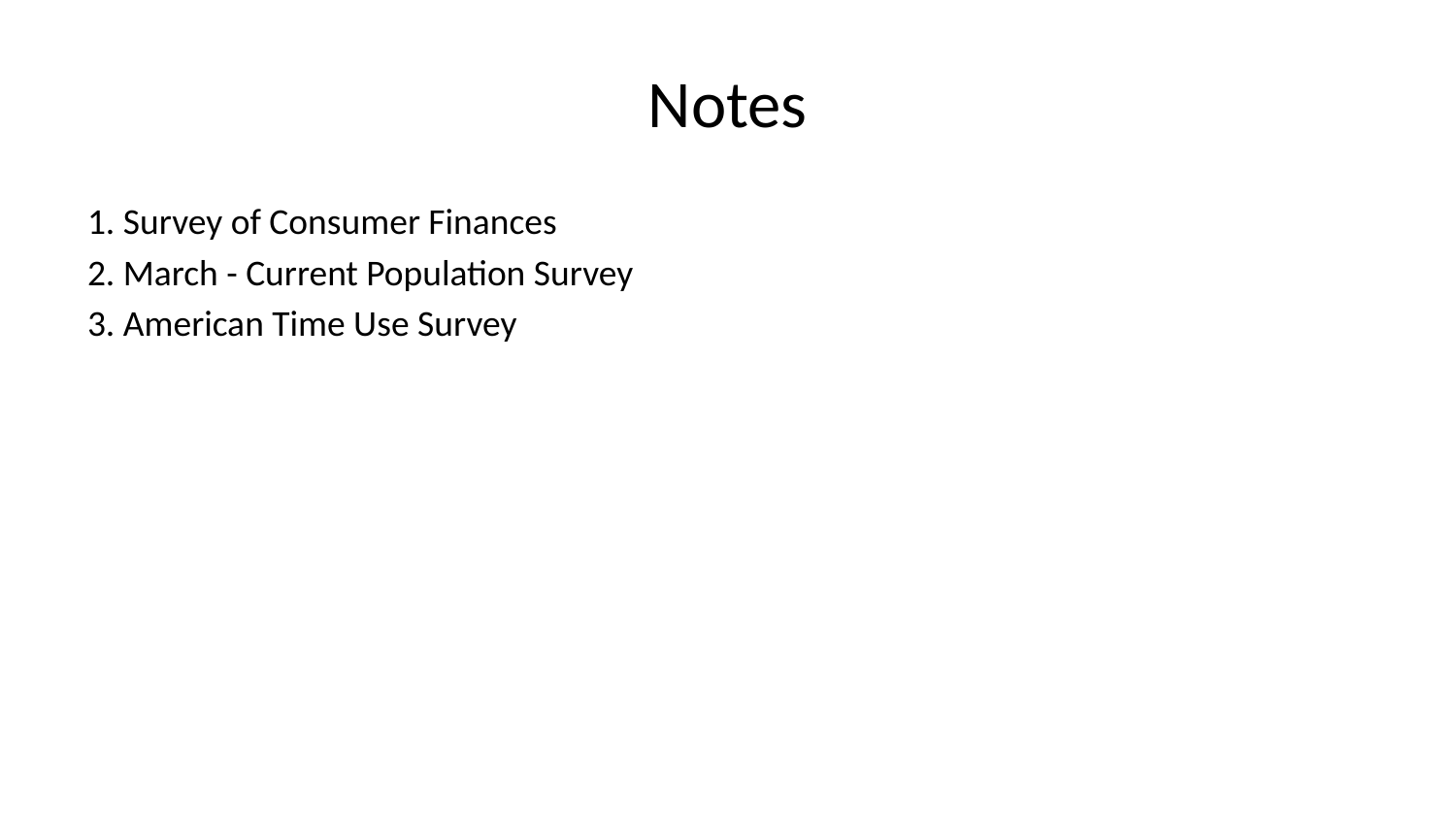

# Notes
1. Survey of Consumer Finances
2. March - Current Population Survey
3. American Time Use Survey